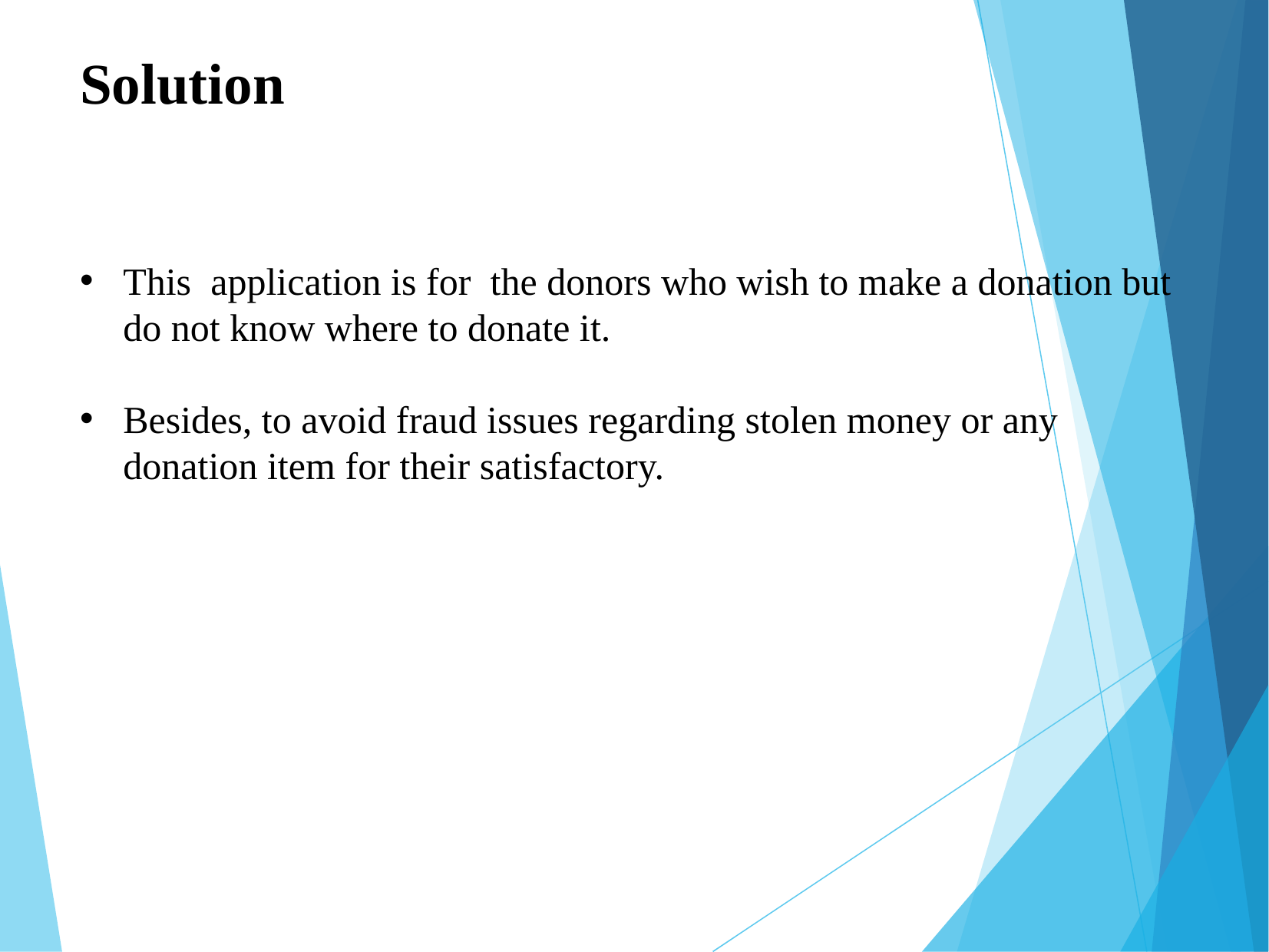

# Solution
This  application is for  the donors who wish to make a donation but do not know where to donate it.

Besides, to avoid fraud issues regarding stolen money or any donation item for their satisfactory.